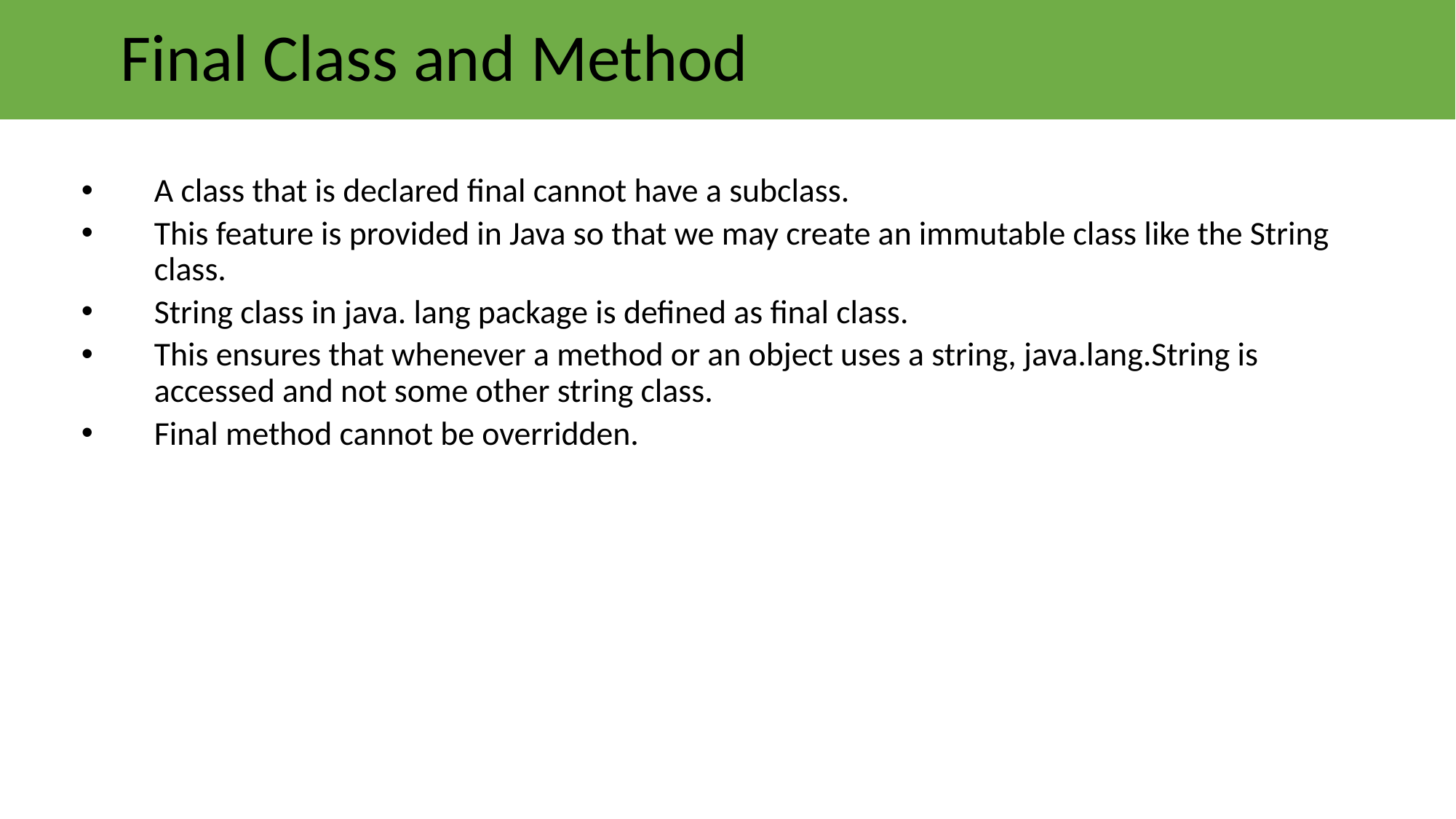

# Final Class and Method
A class that is declared final cannot have a subclass.
This feature is provided in Java so that we may create an immutable class like the String class.
String class in java. lang package is defined as final class.
This ensures that whenever a method or an object uses a string, java.lang.String is accessed and not some other string class.
Final method cannot be overridden.